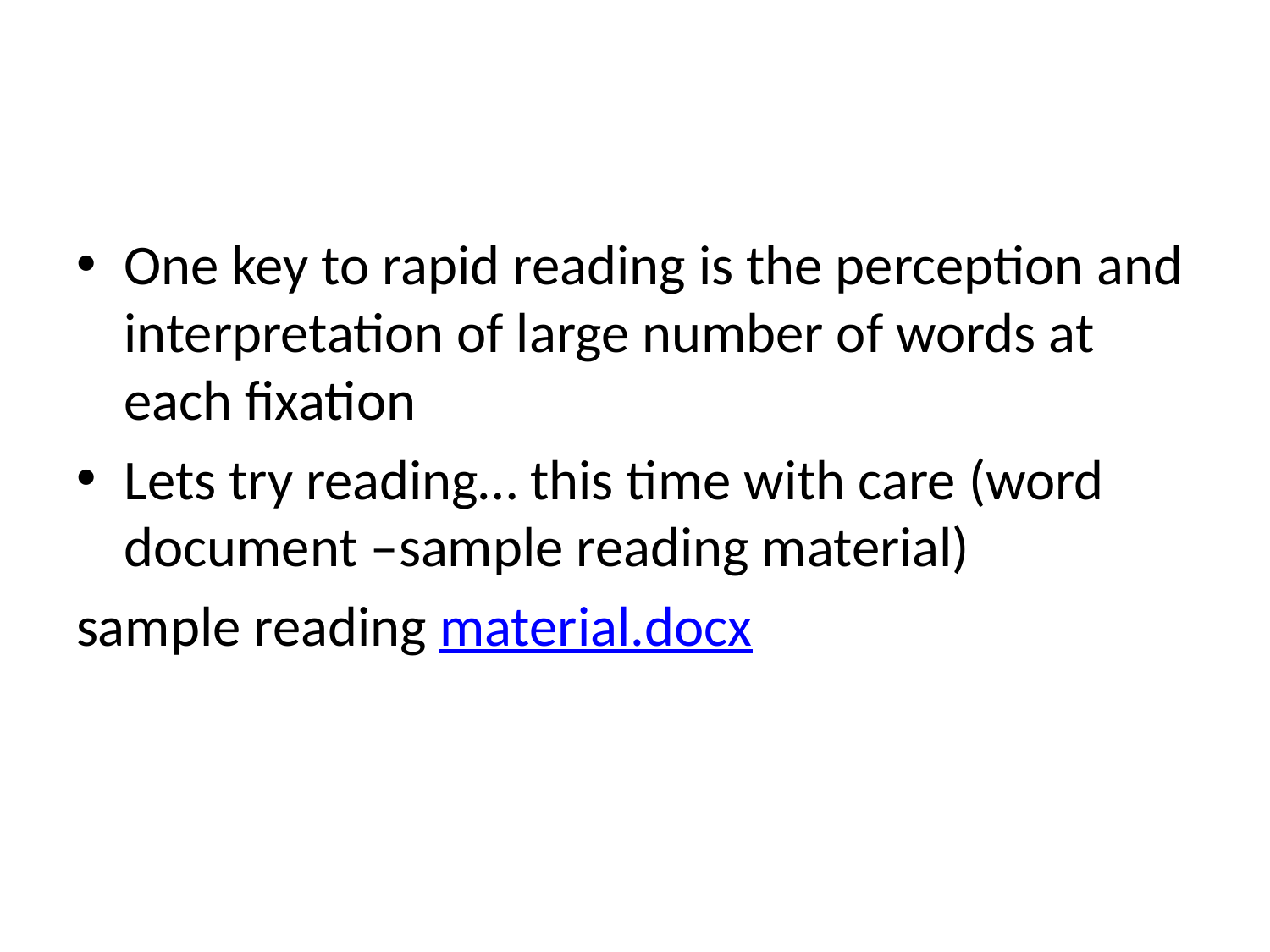

One key to rapid reading is the perception and interpretation of large number of words at each fixation
Lets try reading… this time with care (word document –sample reading material)
sample reading material.docx